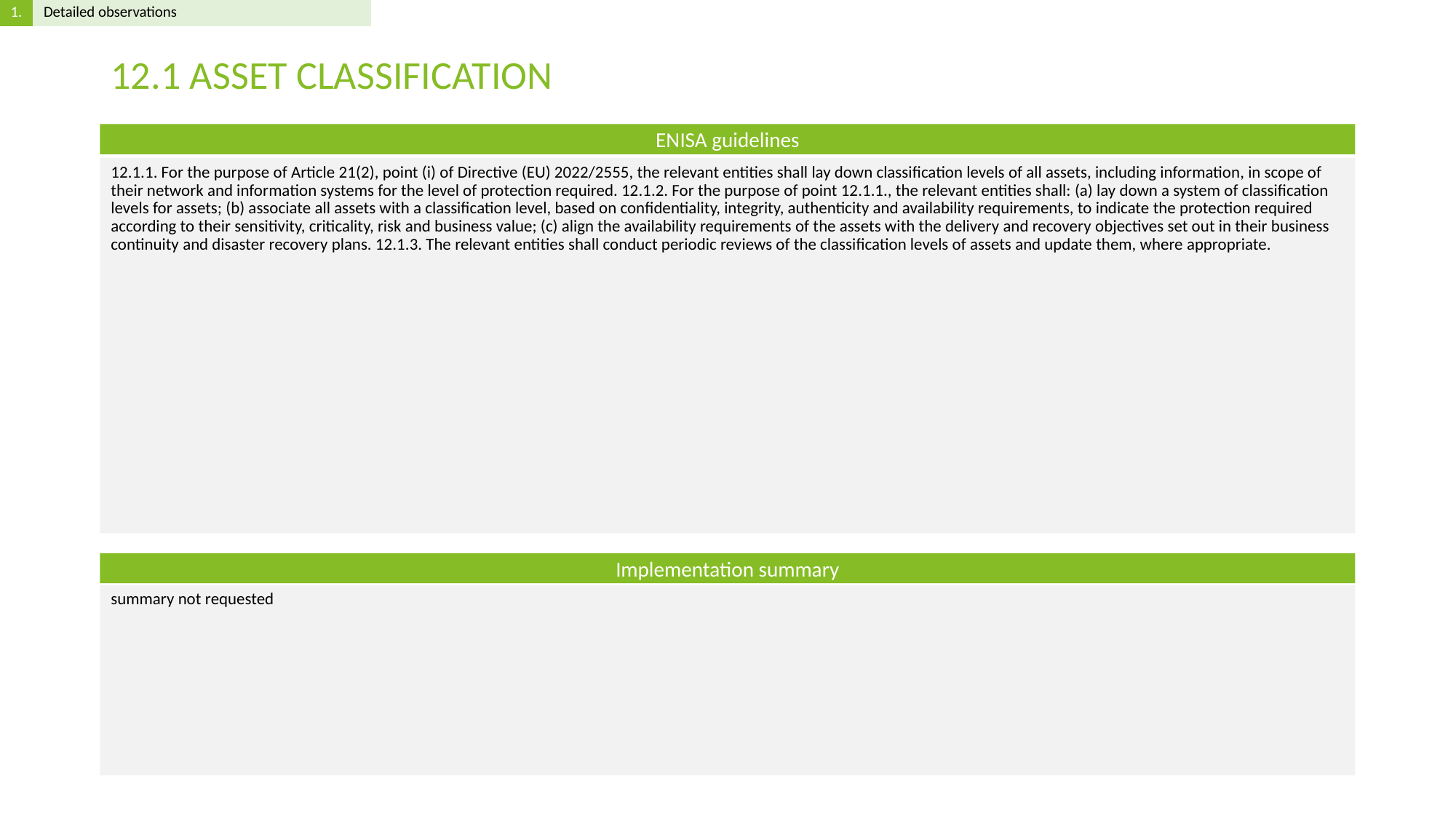

# 12.1 ASSET CLASSIFICATION
12.1.1. For the purpose of Article 21(2), point (i) of Directive (EU) 2022/2555, the relevant entities shall lay down classification levels of all assets, including information, in scope of their network and information systems for the level of protection required. 12.1.2. For the purpose of point 12.1.1., the relevant entities shall: (a) lay down a system of classification levels for assets; (b) associate all assets with a classification level, based on confidentiality, integrity, authenticity and availability requirements, to indicate the protection required according to their sensitivity, criticality, risk and business value; (c) align the availability requirements of the assets with the delivery and recovery objectives set out in their business continuity and disaster recovery plans. 12.1.3. The relevant entities shall conduct periodic reviews of the classification levels of assets and update them, where appropriate.
summary not requested